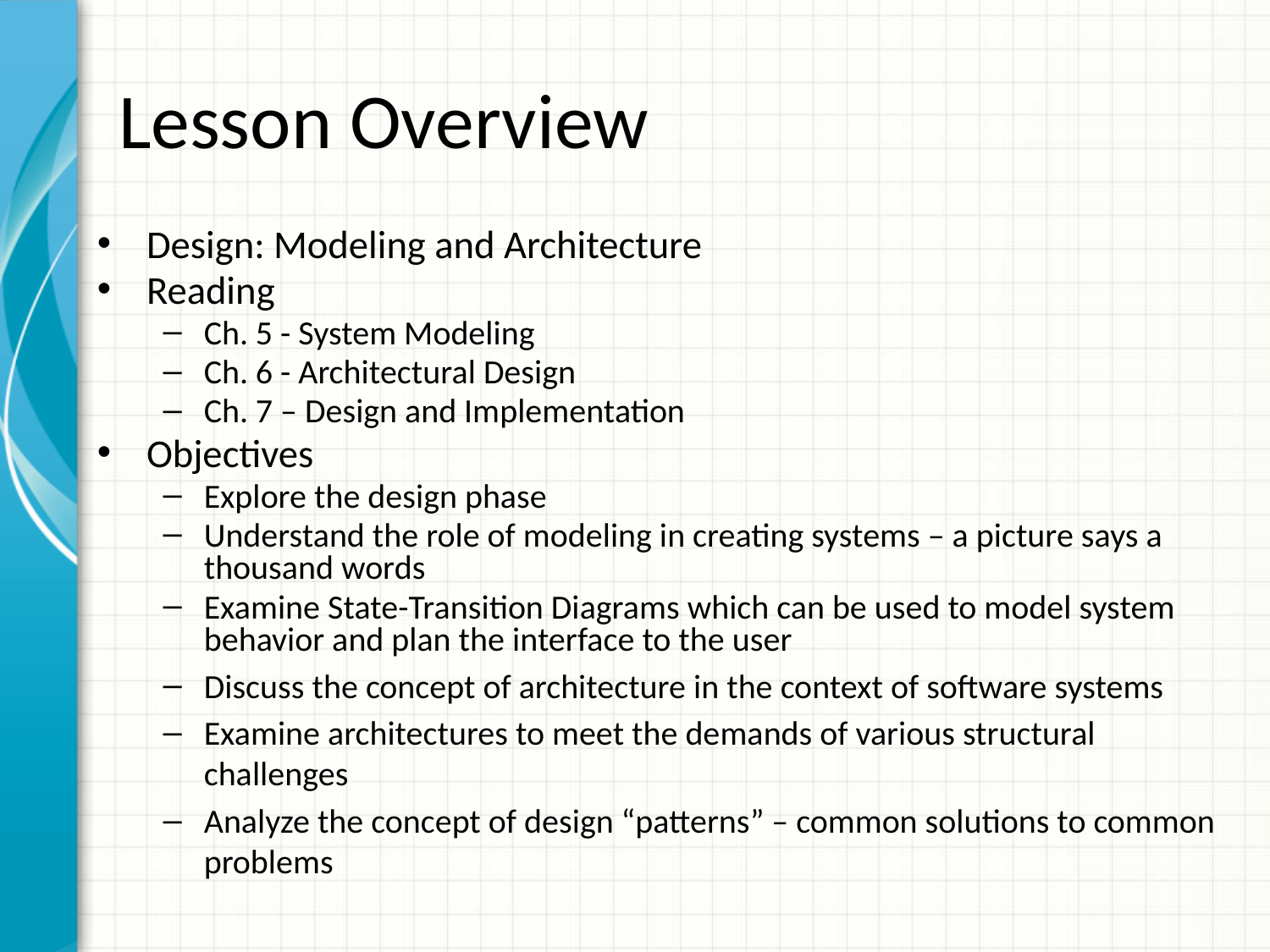

# Lesson Overview
Design: Modeling and Architecture
Reading
Ch. 5 - System Modeling
Ch. 6 - Architectural Design
Ch. 7 – Design and Implementation
Objectives
Explore the design phase
Understand the role of modeling in creating systems – a picture says a thousand words
Examine State-Transition Diagrams which can be used to model system behavior and plan the interface to the user
Discuss the concept of architecture in the context of software systems
Examine architectures to meet the demands of various structural challenges
Analyze the concept of design “patterns” – common solutions to common problems